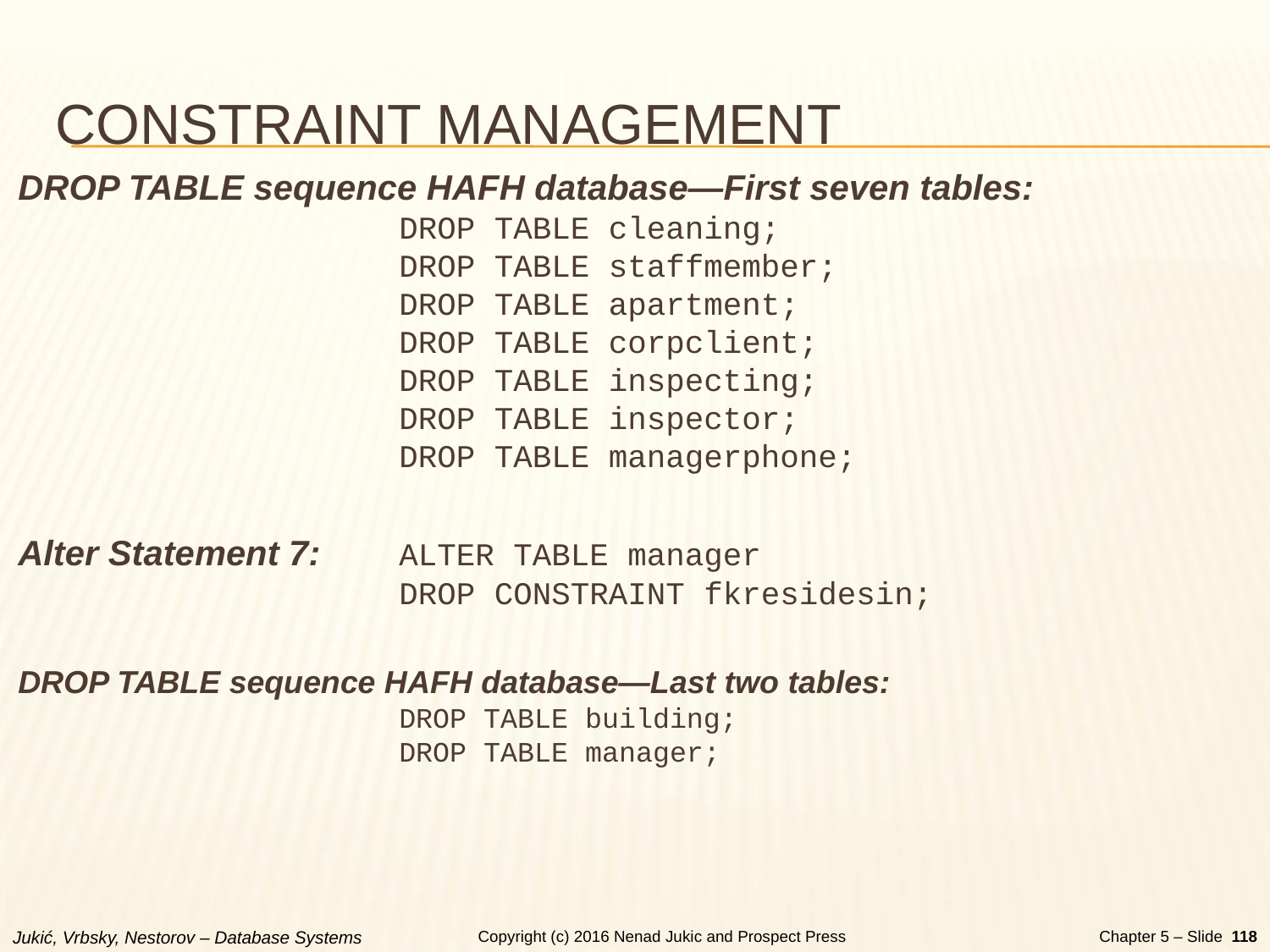

# CONSTRAINT MANAGEMENT
DROP TABLE sequence HAFH database—First seven tables:
			DROP TABLE cleaning;
			DROP TABLE staffmember;
			DROP TABLE apartment;
			DROP TABLE corpclient;
			DROP TABLE inspecting;
			DROP TABLE inspector;
			DROP TABLE managerphone;

Alter Statement 7: 	ALTER TABLE manager
			DROP CONSTRAINT fkresidesin;

DROP TABLE sequence HAFH database—Last two tables:
			DROP TABLE building;
			DROP TABLE manager;
Jukić, Vrbsky, Nestorov – Database Systems
Chapter 5 – Slide  118